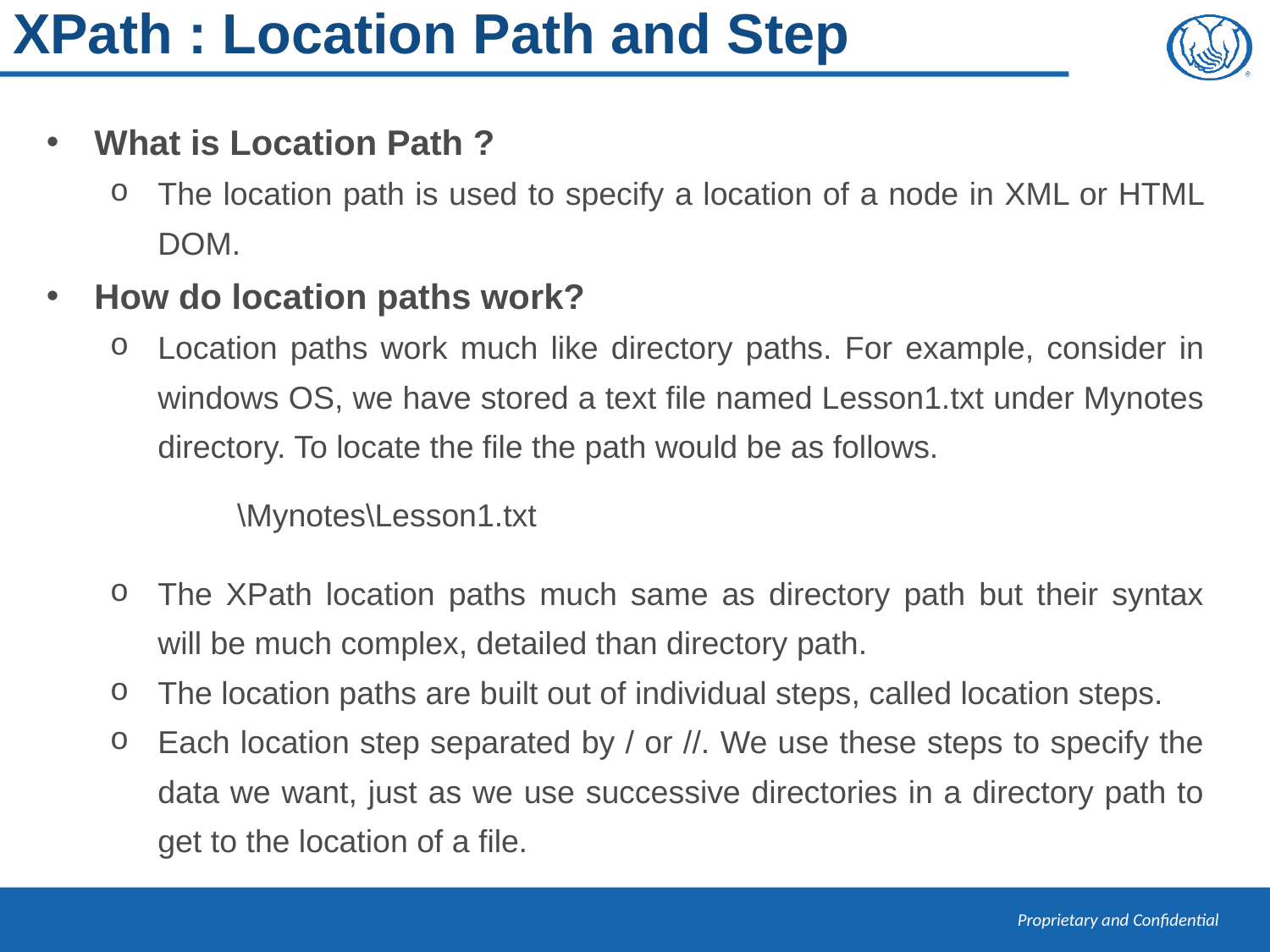

# XPath : Location Path and Step
What is Location Path ?
The location path is used to specify a location of a node in XML or HTML DOM.
How do location paths work?
Location paths work much like directory paths. For example, consider in windows OS, we have stored a text file named Lesson1.txt under Mynotes directory. To locate the file the path would be as follows.

	\Mynotes\Lesson1.txt

The XPath location paths much same as directory path but their syntax will be much complex, detailed than directory path.
The location paths are built out of individual steps, called location steps.
Each location step separated by / or //. We use these steps to specify the data we want, just as we use successive directories in a directory path to get to the location of a file.